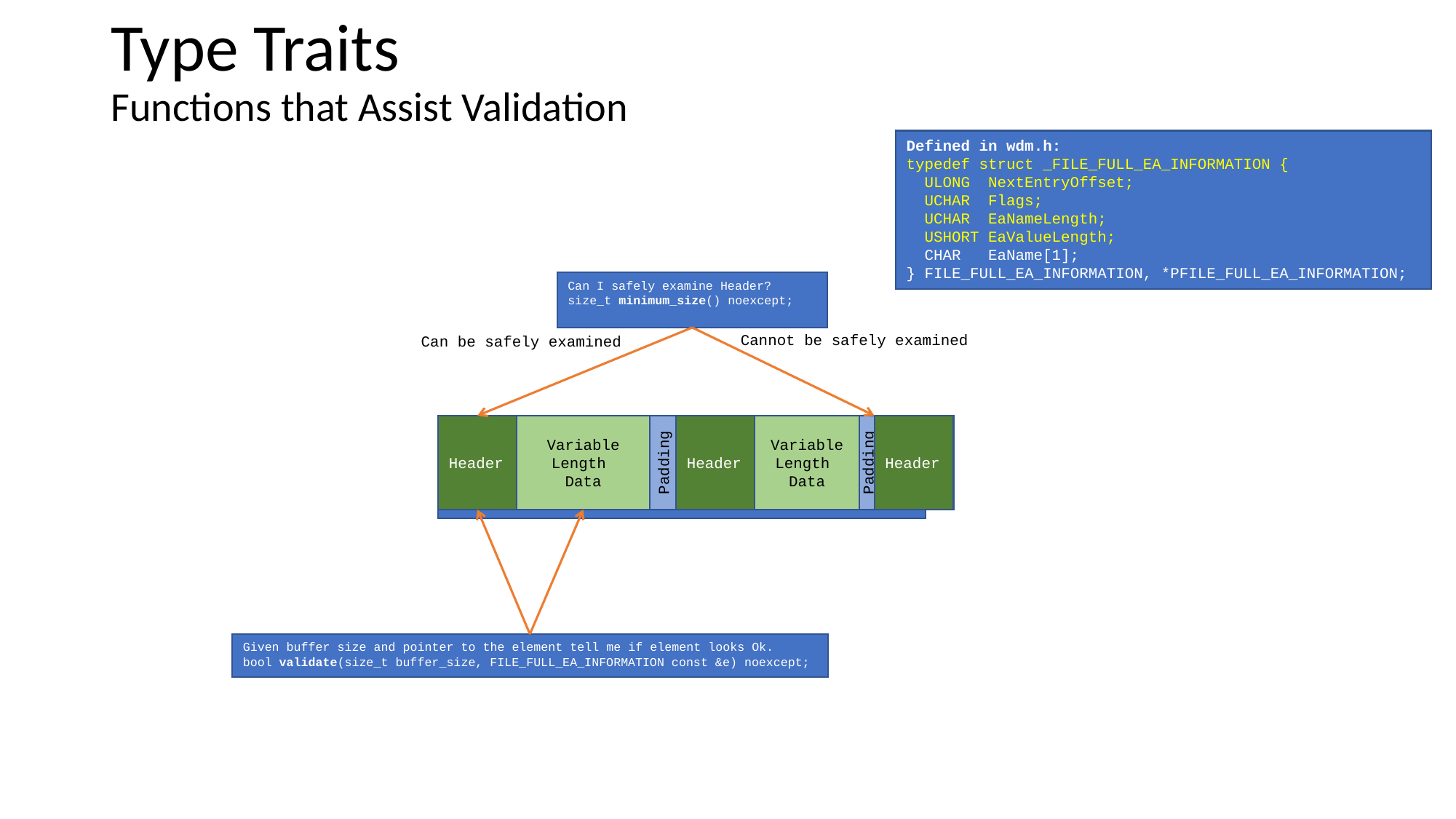

# Type Traits Functions that Assist Validation
Defined in wdm.h:
typedef struct _FILE_FULL_EA_INFORMATION {
  ULONG  NextEntryOffset;
  UCHAR  Flags;
  UCHAR  EaNameLength;
  USHORT EaValueLength;
  CHAR   EaName[1];
} FILE_FULL_EA_INFORMATION, *PFILE_FULL_EA_INFORMATION;
Can I safely examine Header?
size_t minimum_size() noexcept;
Cannot be safely examined
Can be safely examined
Padding

Header

Variable
Length
Data
Header
Variable
Length
Data
Padding
Header

Given buffer size and pointer to the element tell me if element looks Ok.
bool validate(size_t buffer_size, FILE_FULL_EA_INFORMATION const &e) noexcept;